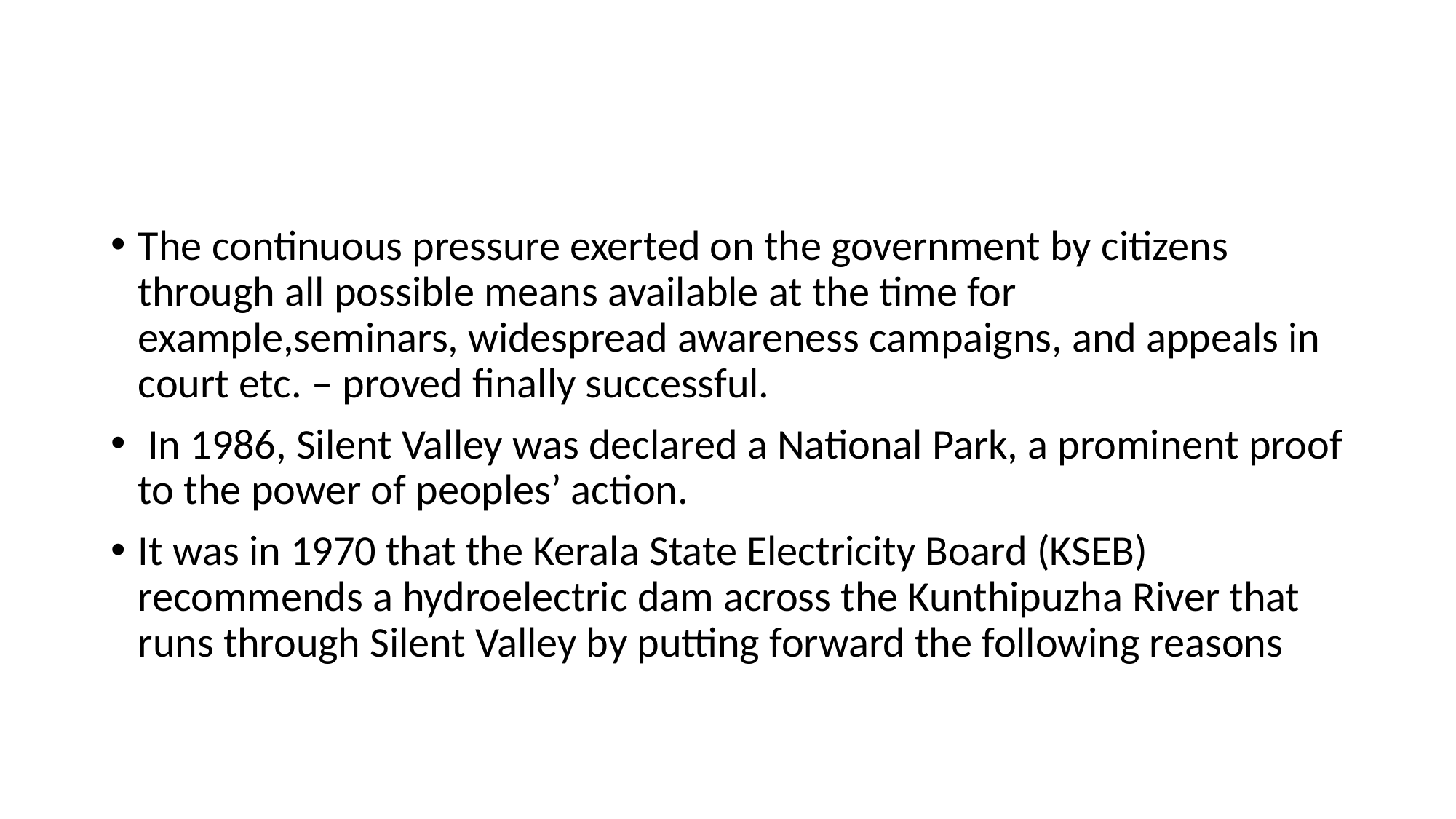

#
The continuous pressure exerted on the government by citizens through all possible means available at the time for example,seminars, widespread awareness campaigns, and appeals in court etc. – proved finally successful.
 In 1986, Silent Valley was declared a National Park, a prominent proof to the power of peoples’ action.
It was in 1970 that the Kerala State Electricity Board (KSEB) recommends a hydroelectric dam across the Kunthipuzha River that runs through Silent Valley by putting forward the following reasons